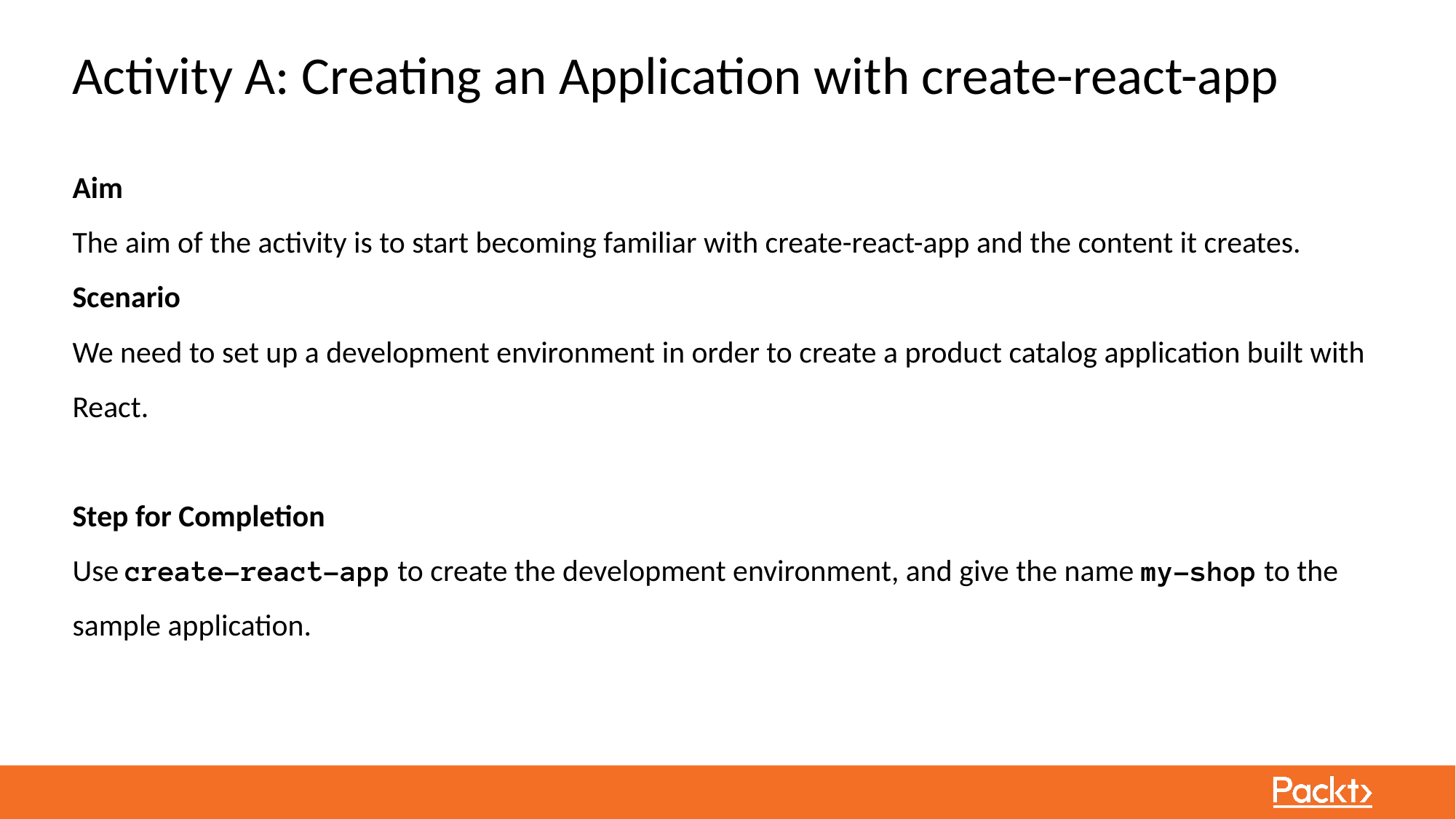

# Activity A: Creating an Application with create-react-app
Aim
The aim of the activity is to start becoming familiar with create-react-app and the content it creates.
Scenario
We need to set up a development environment in order to create a product catalog application built with React.

Step for Completion
Use create-react-app to create the development environment, and give the name my-shop to the sample application.